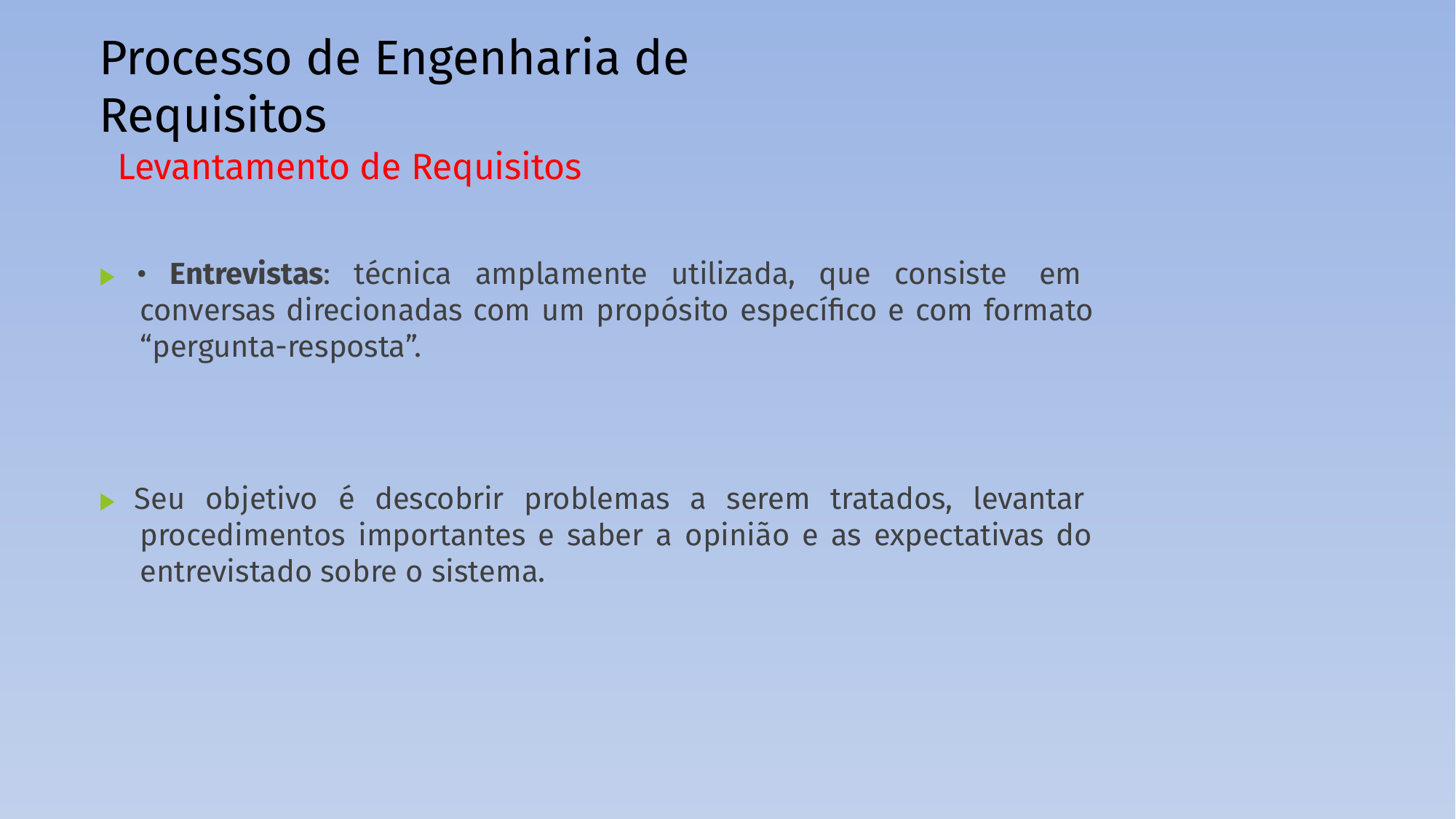

# Processo de Engenharia de Requisitos
Levantamento de Requisitos

▶ • Entrevistas: técnica amplamente utilizada, que consiste em  conversas direcionadas com um propósito específico e com formato  “pergunta-resposta”.
▶ Seu objetivo é descobrir problemas a serem tratados, levantar  procedimentos importantes e saber a opinião e as expectativas do  entrevistado sobre o sistema.